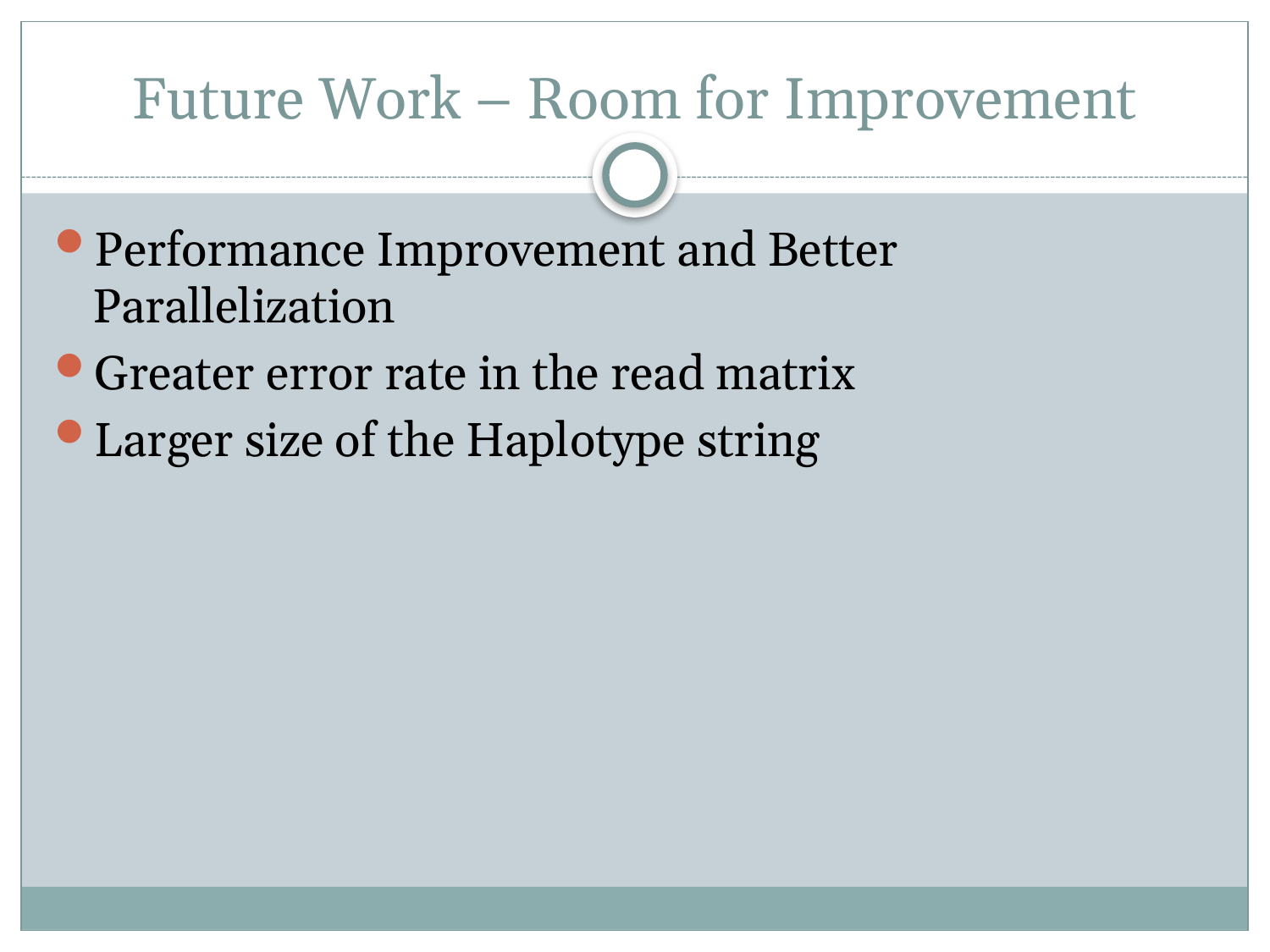

# Future Work – Room for Improvement
Performance Improvement and Better Parallelization
Greater error rate in the read matrix
Larger size of the Haplotype string